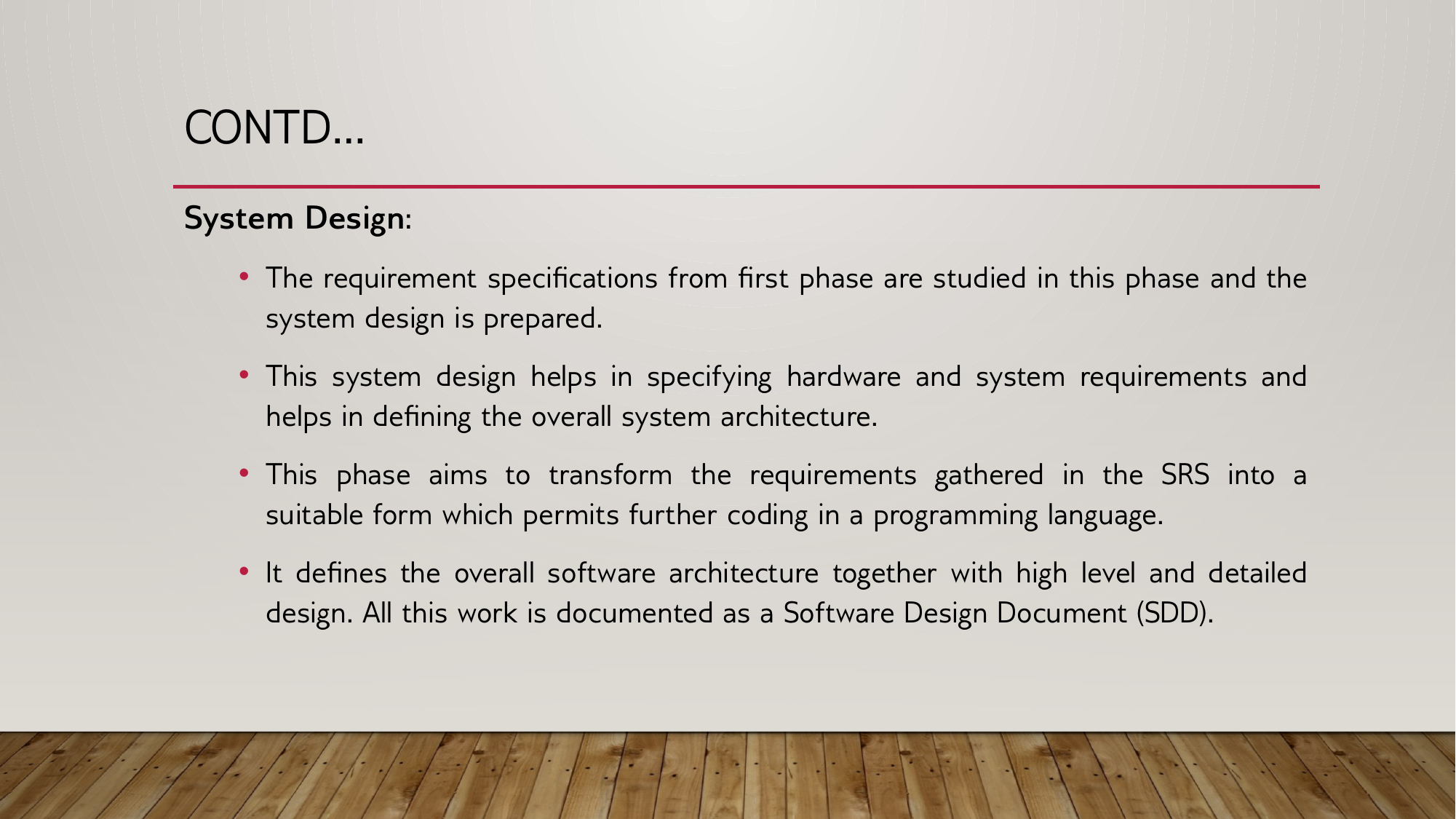

# Contd…
System Design:
The requirement specifications from first phase are studied in this phase and the system design is prepared.
This system design helps in specifying hardware and system requirements and helps in defining the overall system architecture.
This phase aims to transform the requirements gathered in the SRS into a suitable form which permits further coding in a programming language.
It defines the overall software architecture together with high level and detailed design. All this work is documented as a Software Design Document (SDD).